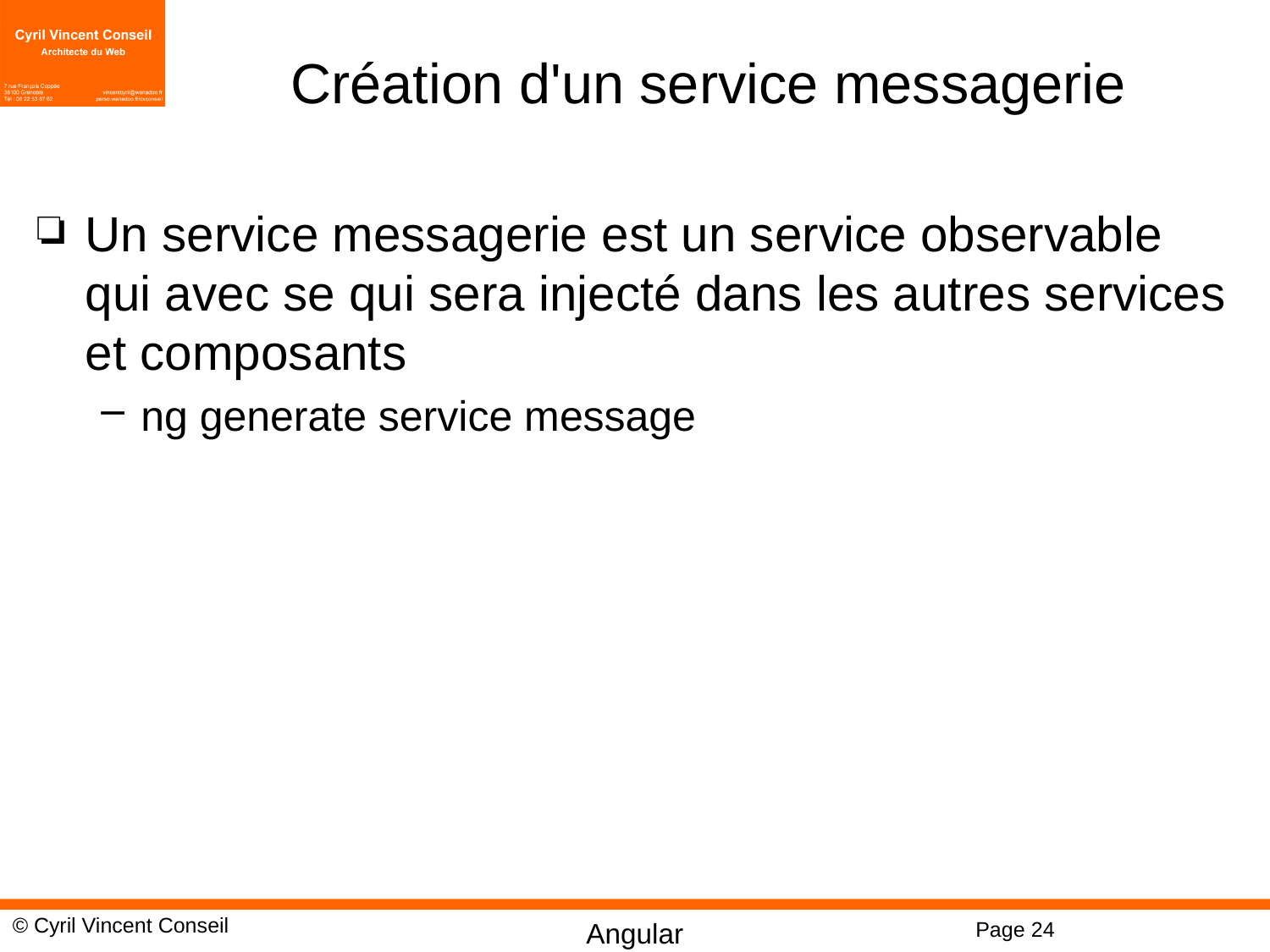

# Création d'un service messagerie
Un service messagerie est un service observable qui avec se qui sera injecté dans les autres services et composants
ng generate service message